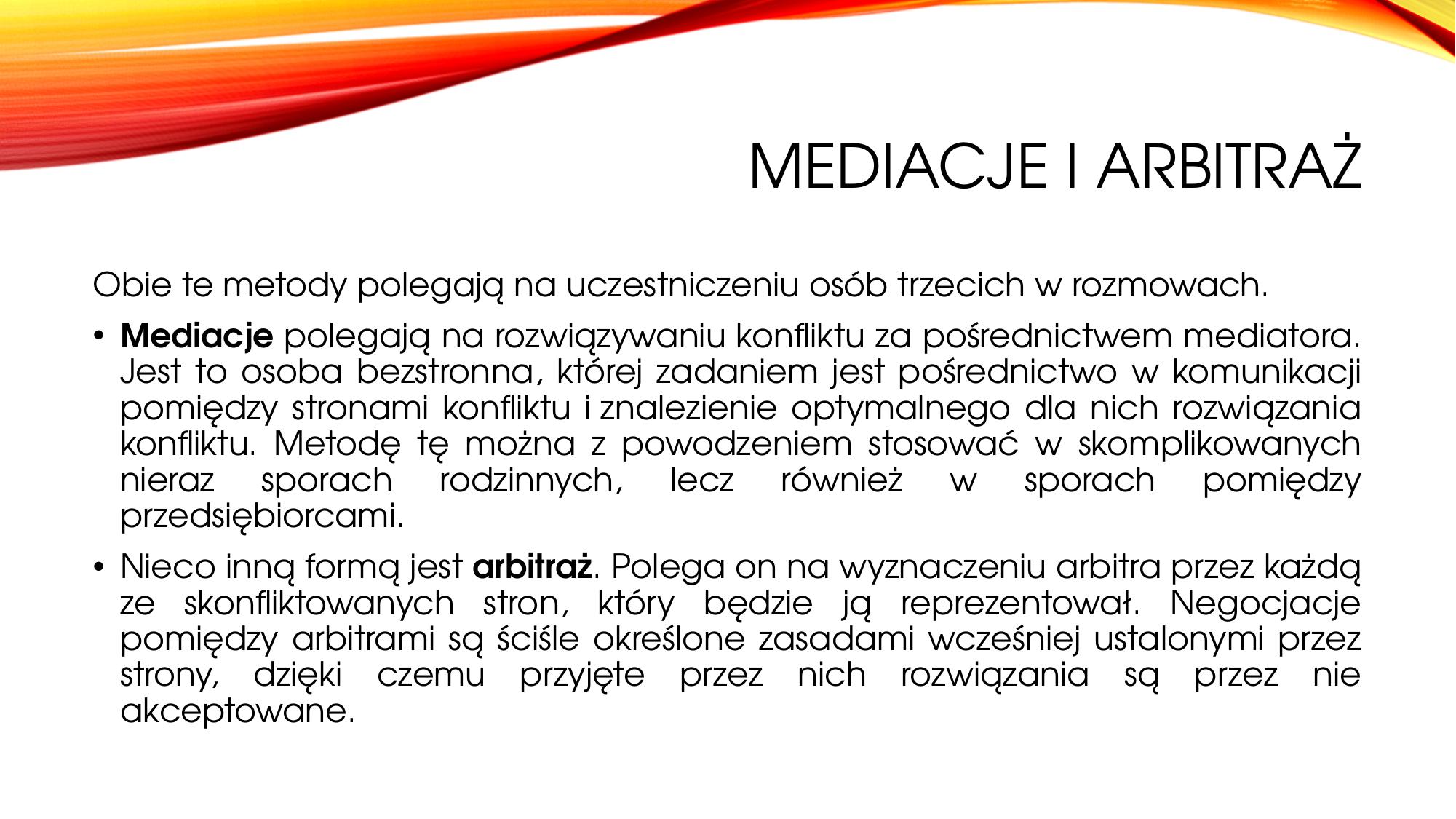

# Mediacje i arbitraż
Obie te metody polegają na uczestniczeniu osób trzecich w rozmowach.
Mediacje polegają na rozwiązywaniu konfliktu za pośrednictwem mediatora. Jest to osoba bezstronna, której zadaniem jest pośrednictwo w komunikacji pomiędzy stronami konfliktu i znalezienie optymalnego dla nich rozwiązania konfliktu. Metodę tę można z powodzeniem stosować w skomplikowanych nieraz sporach rodzinnych, lecz również w sporach pomiędzy przedsiębiorcami.
Nieco inną formą jest arbitraż. Polega on na wyznaczeniu arbitra przez każdą ze skonfliktowanych stron, który będzie ją reprezentował. Negocjacje pomiędzy arbitrami są ściśle określone zasadami wcześniej ustalonymi przez strony, dzięki czemu przyjęte przez nich rozwiązania są przez nie akceptowane.